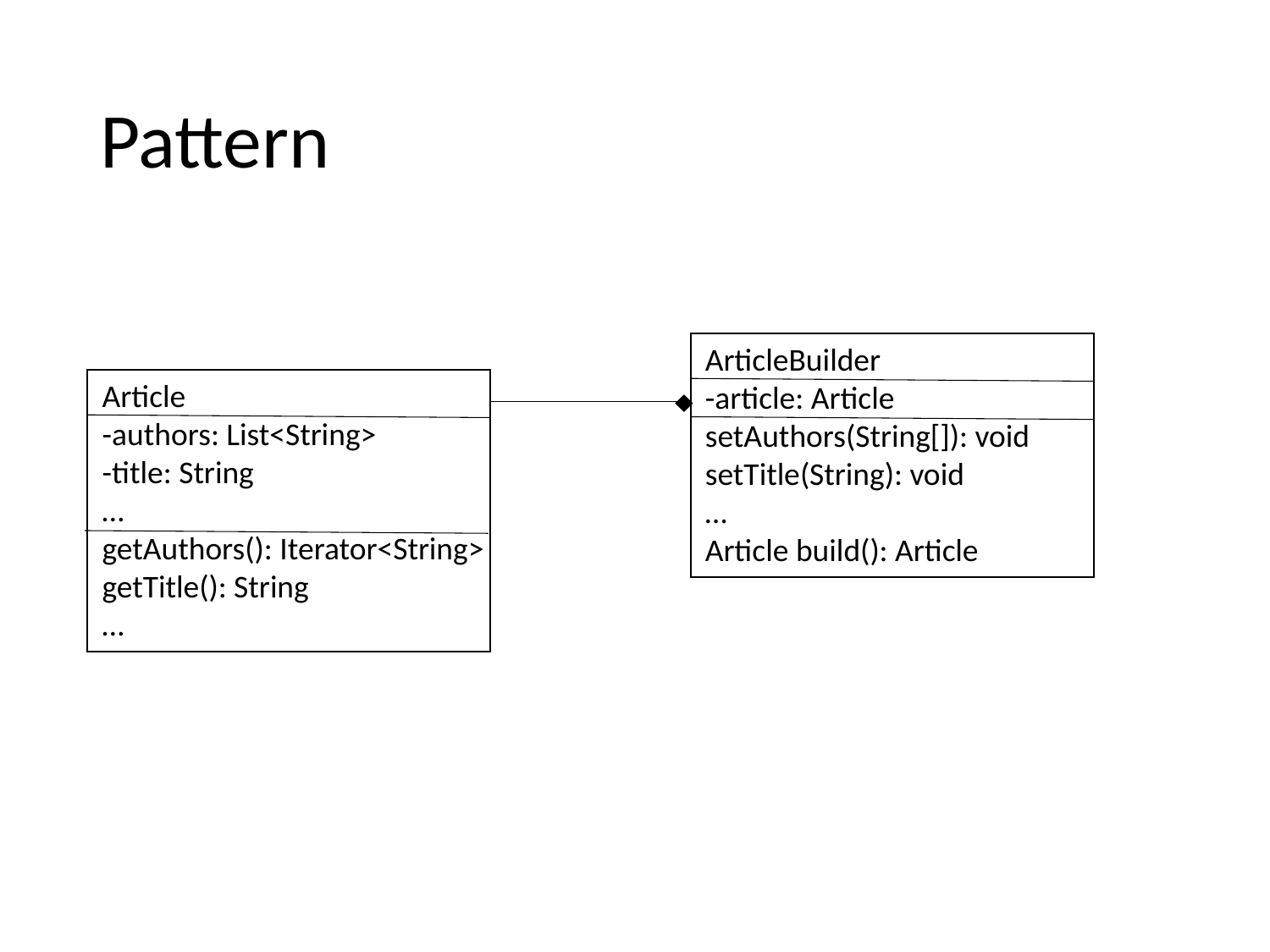

# Pattern
ArticleBuilder
-article: Article
setAuthors(String[]): void
setTitle(String): void
…
Article build(): Article

Article
-authors: List<String>
-title: String
…
getAuthors(): Iterator<String>
getTitle(): String
…

♦